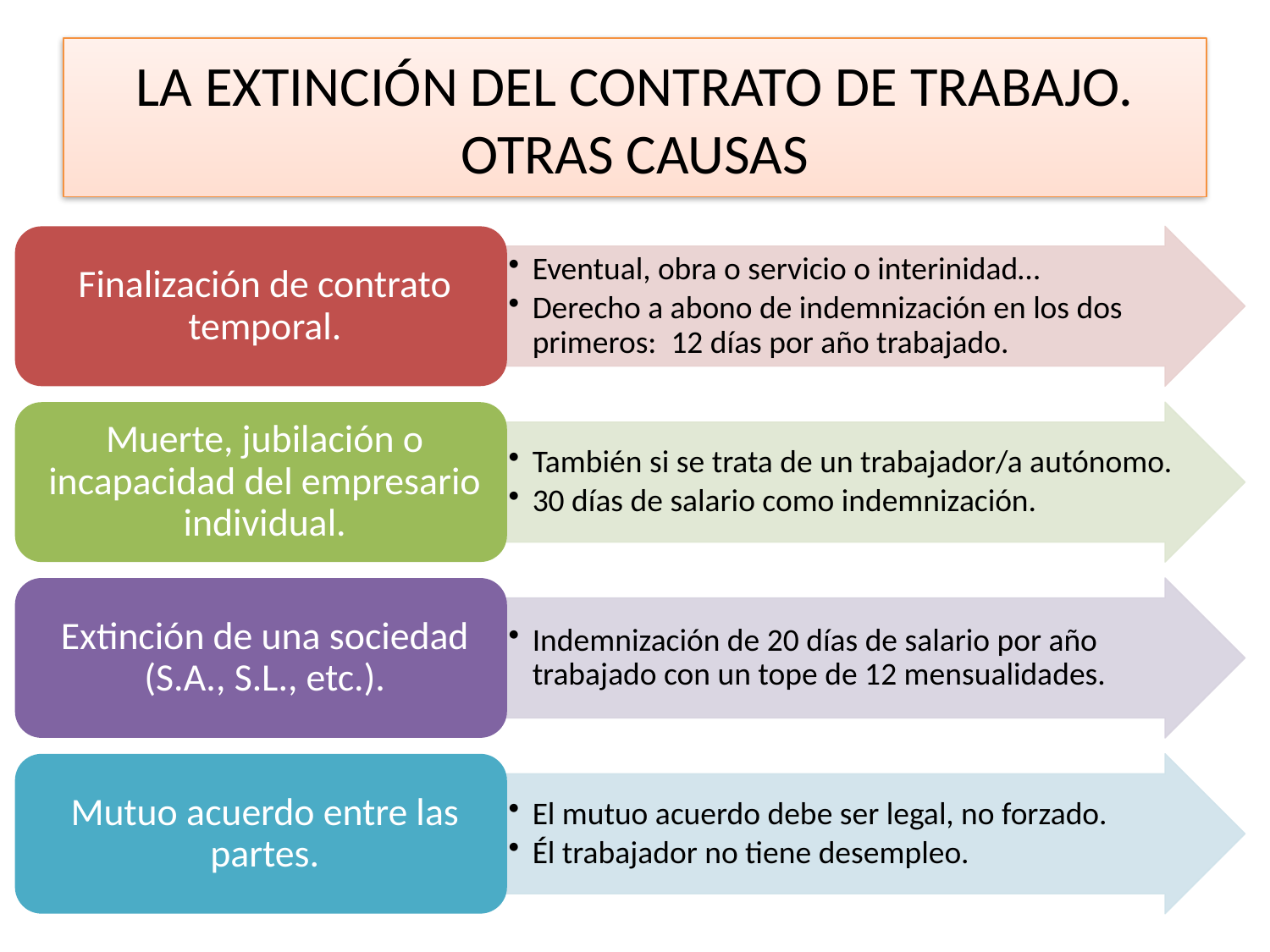

# LA EXTINCIÓN DEL CONTRATO DE TRABAJO. OTRAS CAUSAS
Eventual, obra o servicio o interinidad…
Derecho a abono de indemnización en los dos primeros:  12 días por año trabajado.
Finalización de contrato temporal.
También si se trata de un trabajador/a autónomo.
30 días de salario como indemnización.
Muerte, jubilación o incapacidad del empresario individual.
Indemnización de 20 días de salario por año trabajado con un tope de 12 mensualidades.
Extinción de una sociedad (S.A., S.L., etc.).
El mutuo acuerdo debe ser legal, no forzado.
Él trabajador no tiene desempleo.
Mutuo acuerdo entre las partes.